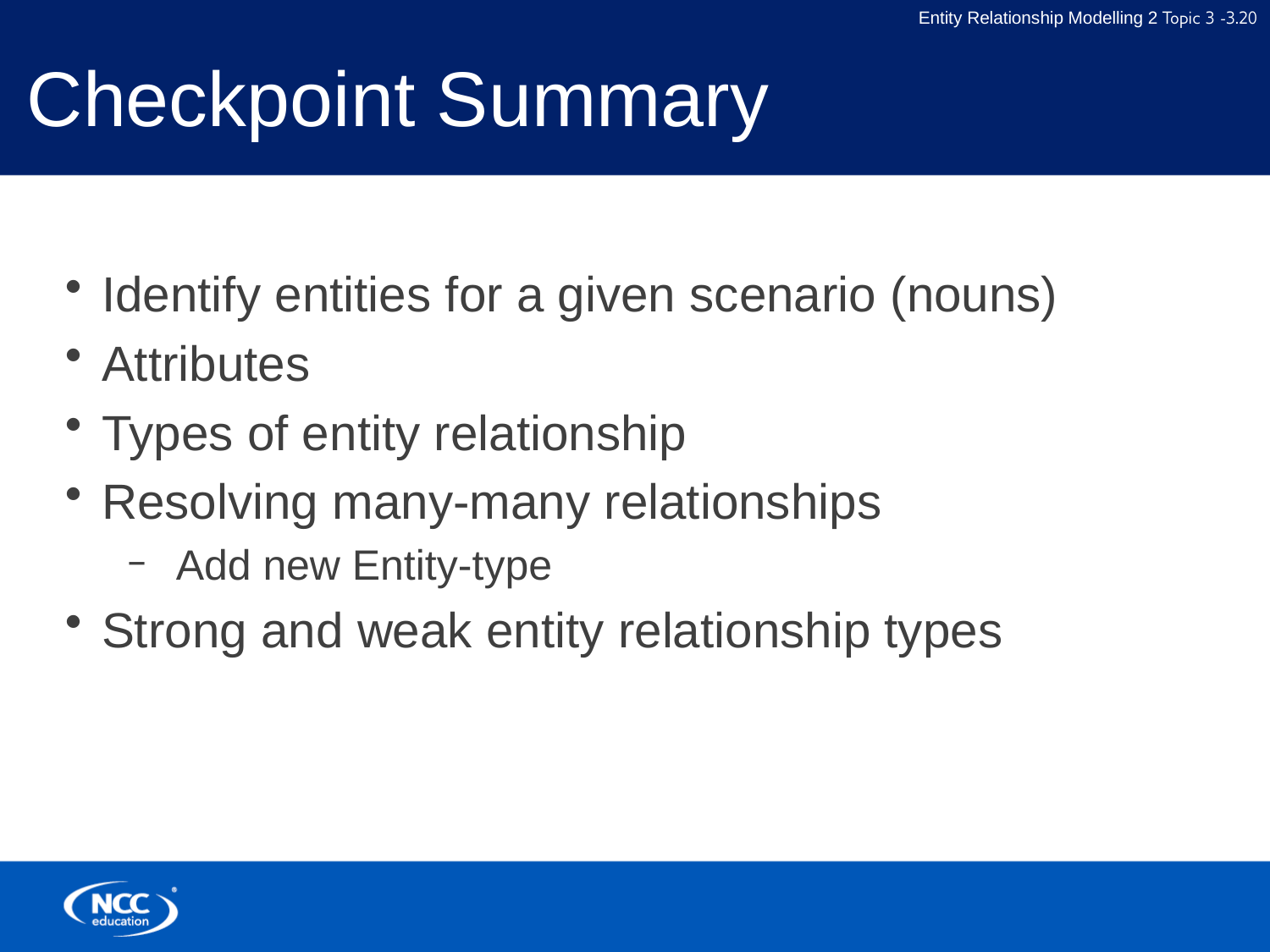

# Checkpoint Summary
Identify entities for a given scenario (nouns)
Attributes
Types of entity relationship
Resolving many-many relationships
Add new Entity-type
Strong and weak entity relationship types